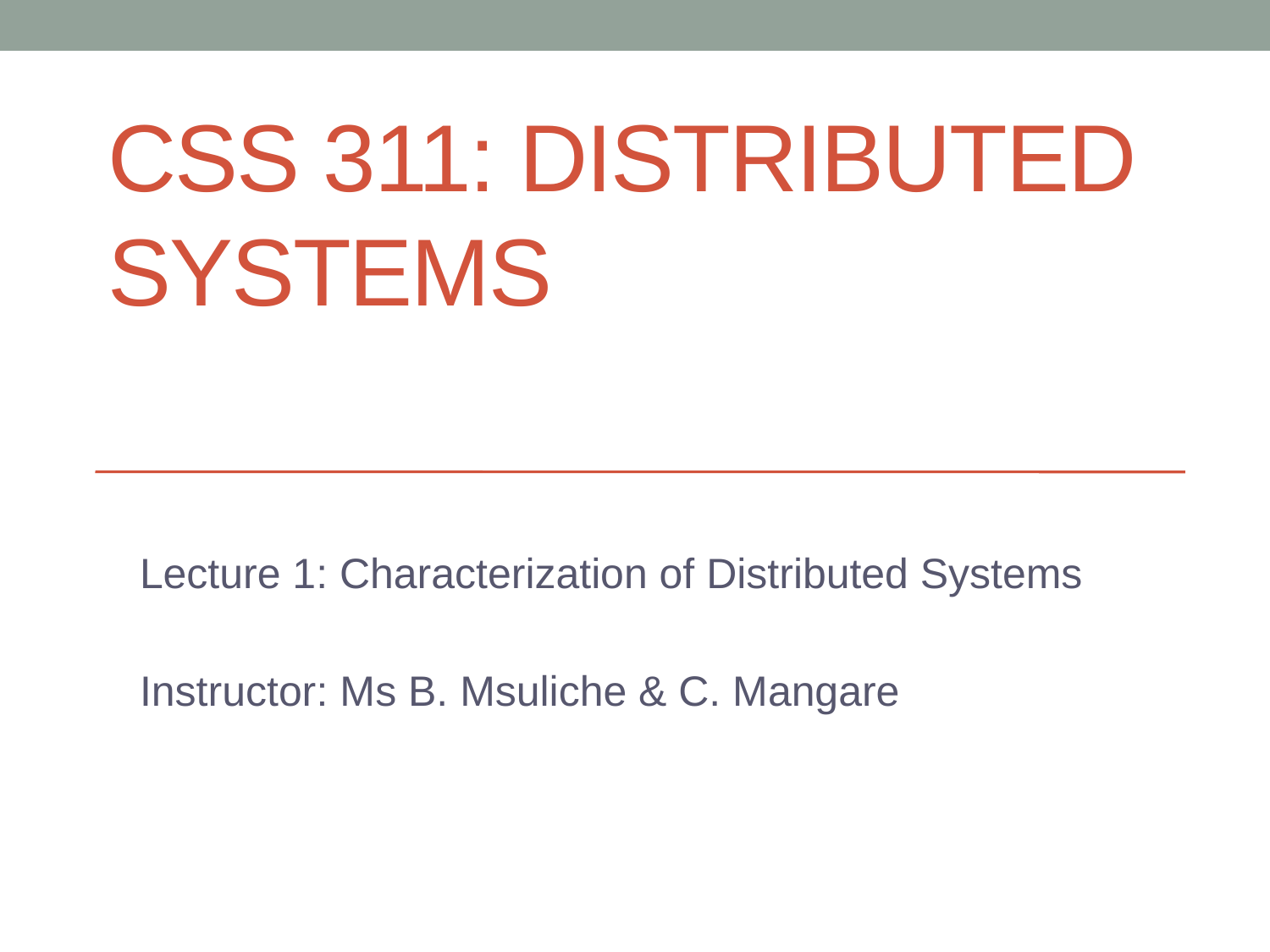

# CSS 311: DISTRIBUTED SYSTEMS
Lecture 1: Characterization of Distributed Systems

Instructor: Ms B. Msuliche & C. Mangare